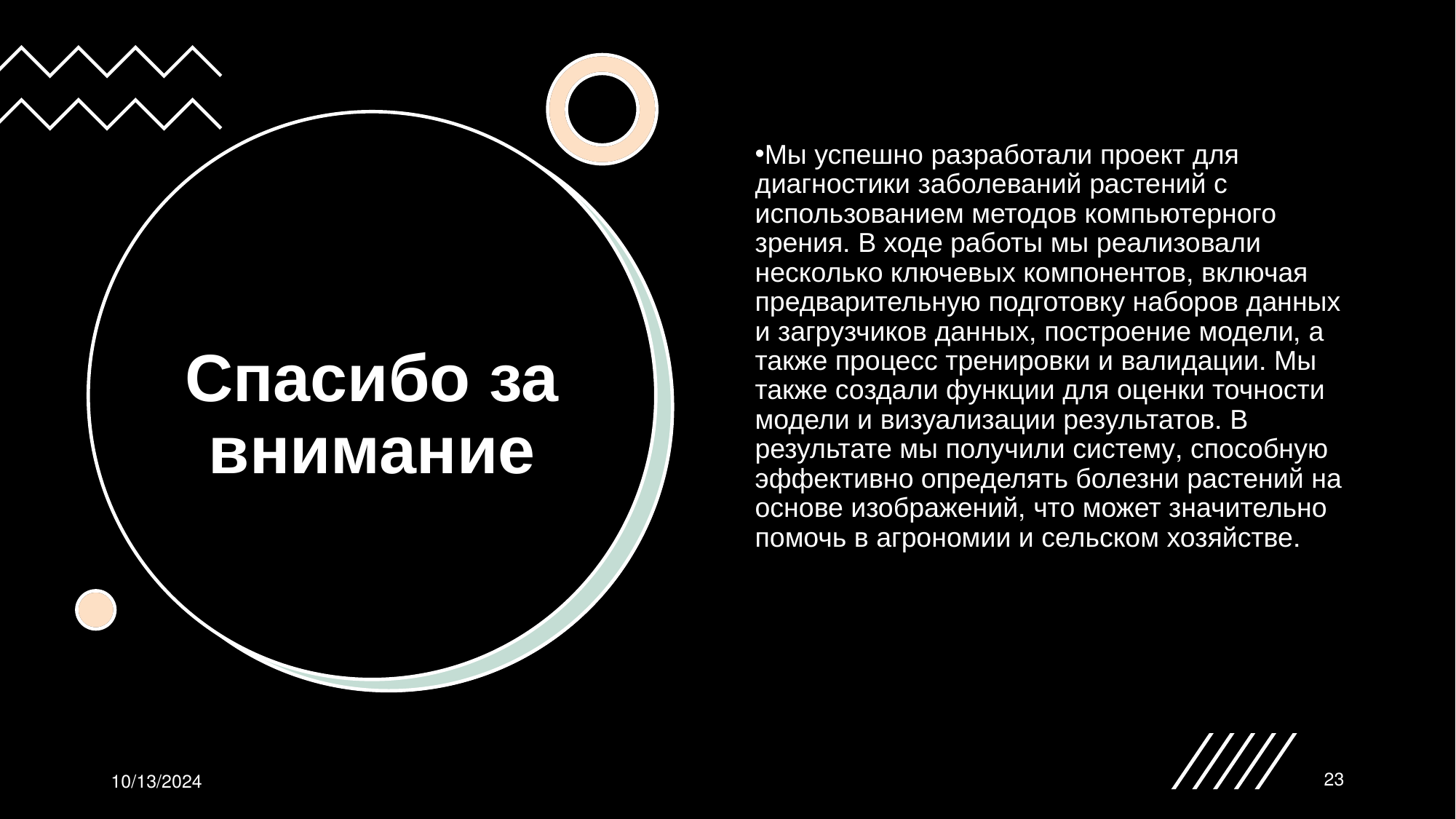

Мы успешно разработали проект для диагностики заболеваний растений с использованием методов компьютерного зрения. В ходе работы мы реализовали несколько ключевых компонентов, включая предварительную подготовку наборов данных и загрузчиков данных, построение модели, а также процесс тренировки и валидации. Мы также создали функции для оценки точности модели и визуализации результатов. В результате мы получили систему, способную эффективно определять болезни растений на основе изображений, что может значительно помочь в агрономии и сельском хозяйстве.
# Спасибо за внимание

10/13/2024

23